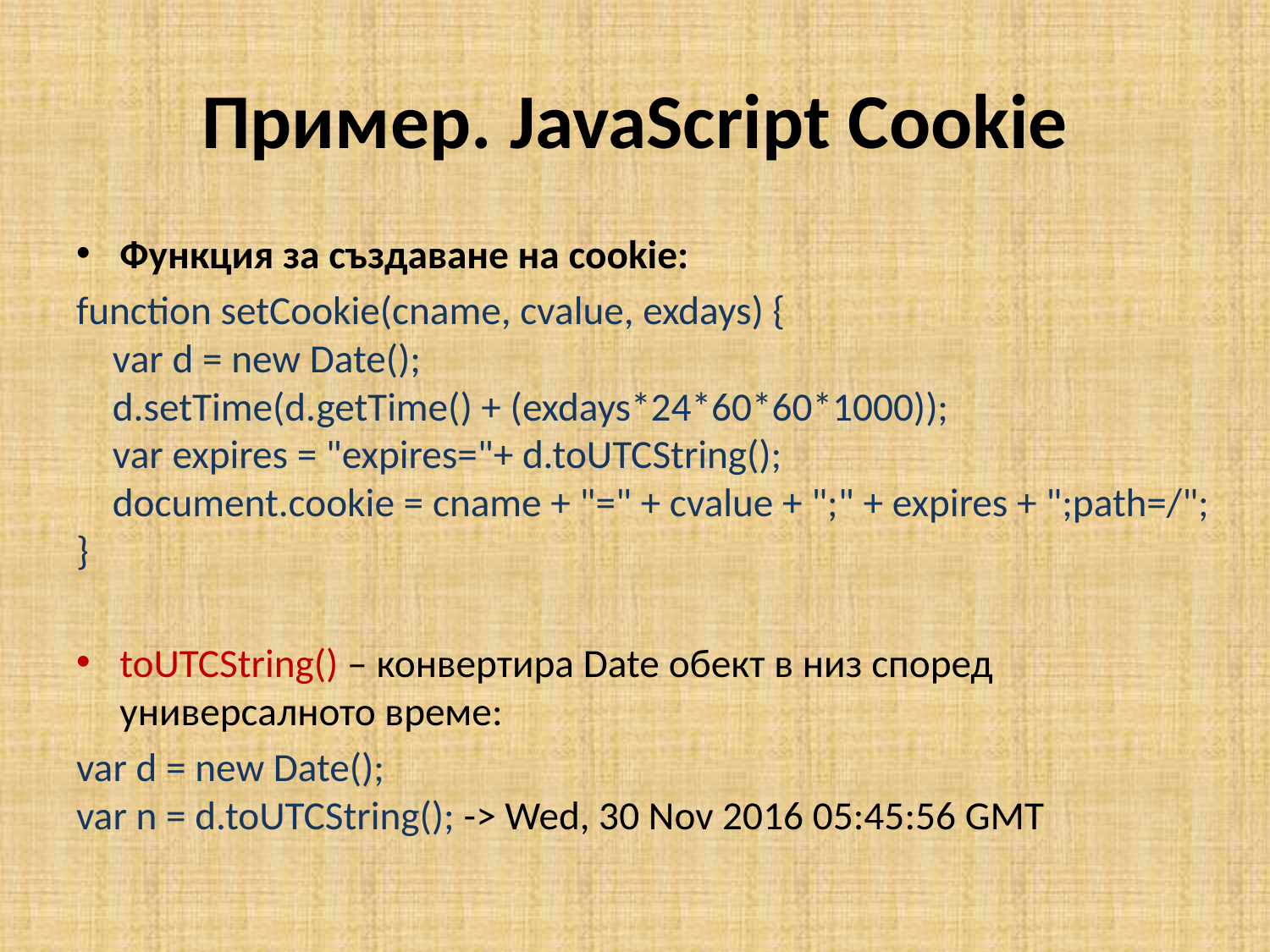

# Пример. JavaScript Cookie
Функция за създаване на cookie:
function setCookie(cname, cvalue, exdays) {
    var d = new Date();
    d.setTime(d.getTime() + (exdays*24*60*60*1000));
    var expires = "expires="+ d.toUTCString();
    document.cookie = cname + "=" + cvalue + ";" + expires + ";path=/";
}

toUTCString() – конвертира Date обект в низ според универсалното време:
var d = new Date();
var n = d.toUTCString(); -> Wed, 30 Nov 2016 05:45:56 GMT